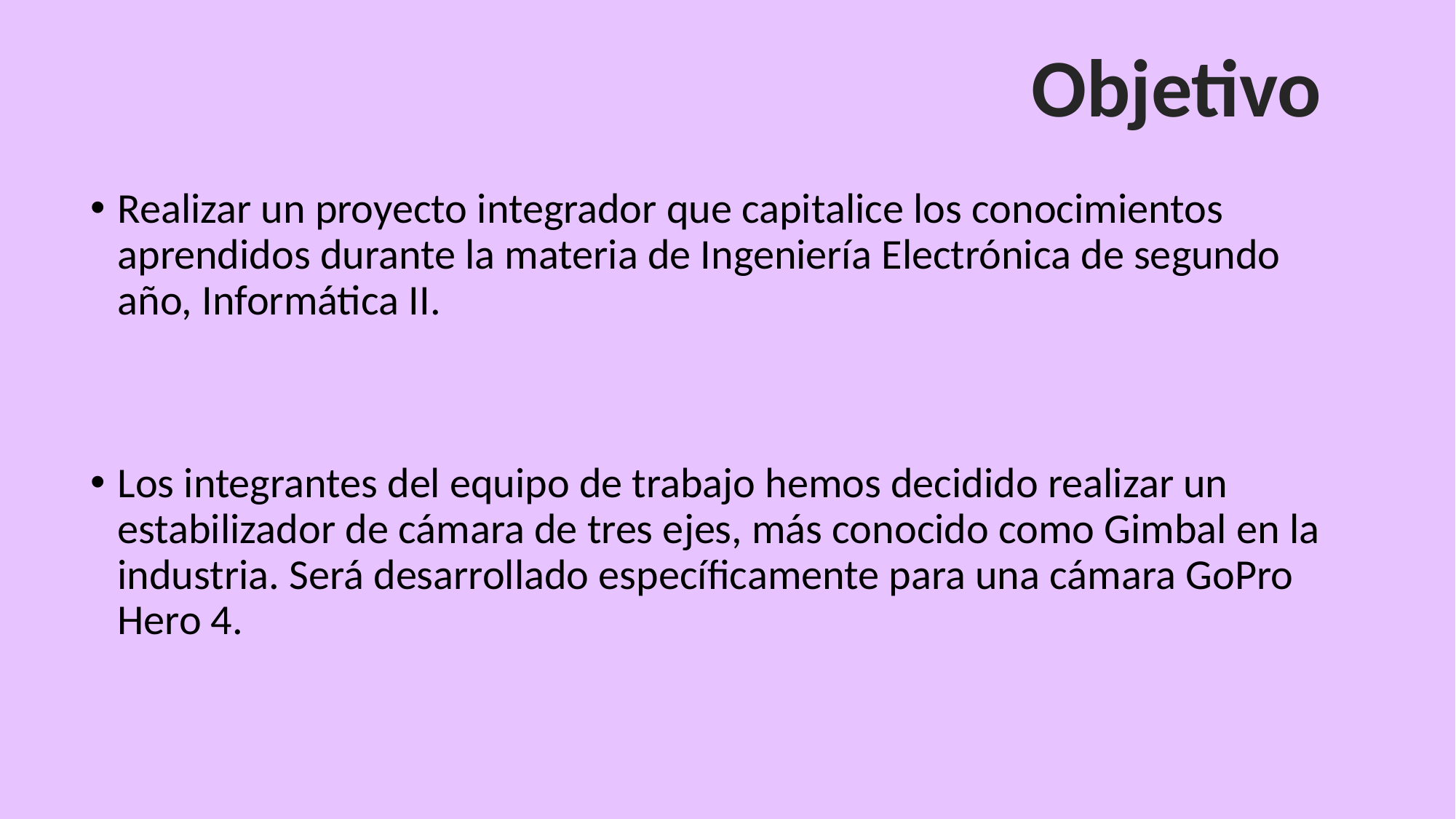

Objetivo
Realizar un proyecto integrador que capitalice los conocimientos aprendidos durante la materia de Ingeniería Electrónica de segundo año, Informática II.

Los integrantes del equipo de trabajo hemos decidido realizar un estabilizador de cámara de tres ejes, más conocido como Gimbal en la industria. Será desarrollado específicamente para una cámara GoPro Hero 4.